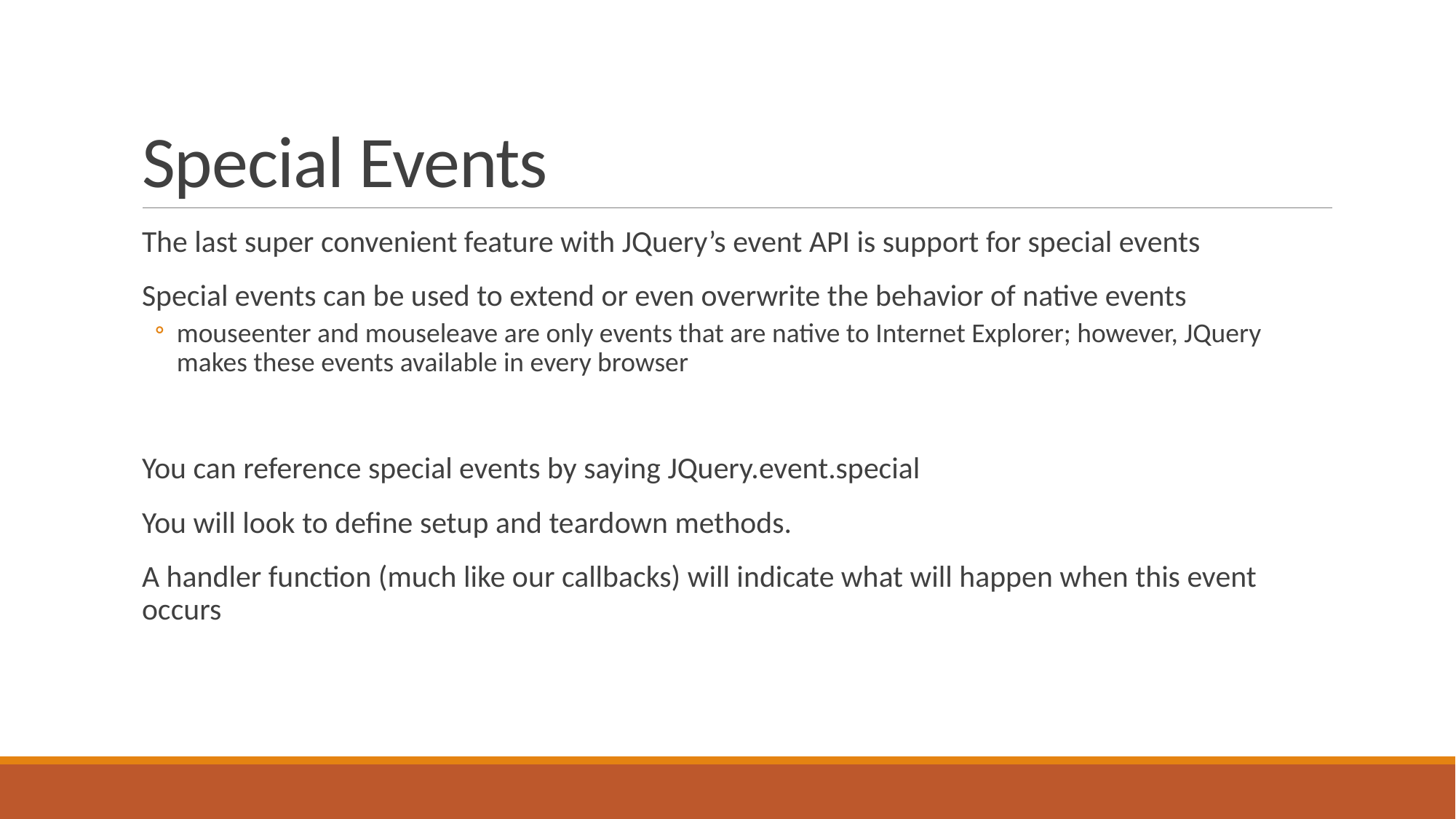

# Special Events
The last super convenient feature with JQuery’s event API is support for special events
Special events can be used to extend or even overwrite the behavior of native events
mouseenter and mouseleave are only events that are native to Internet Explorer; however, JQuery makes these events available in every browser

You can reference special events by saying JQuery.event.special
You will look to define setup and teardown methods.
A handler function (much like our callbacks) will indicate what will happen when this event occurs